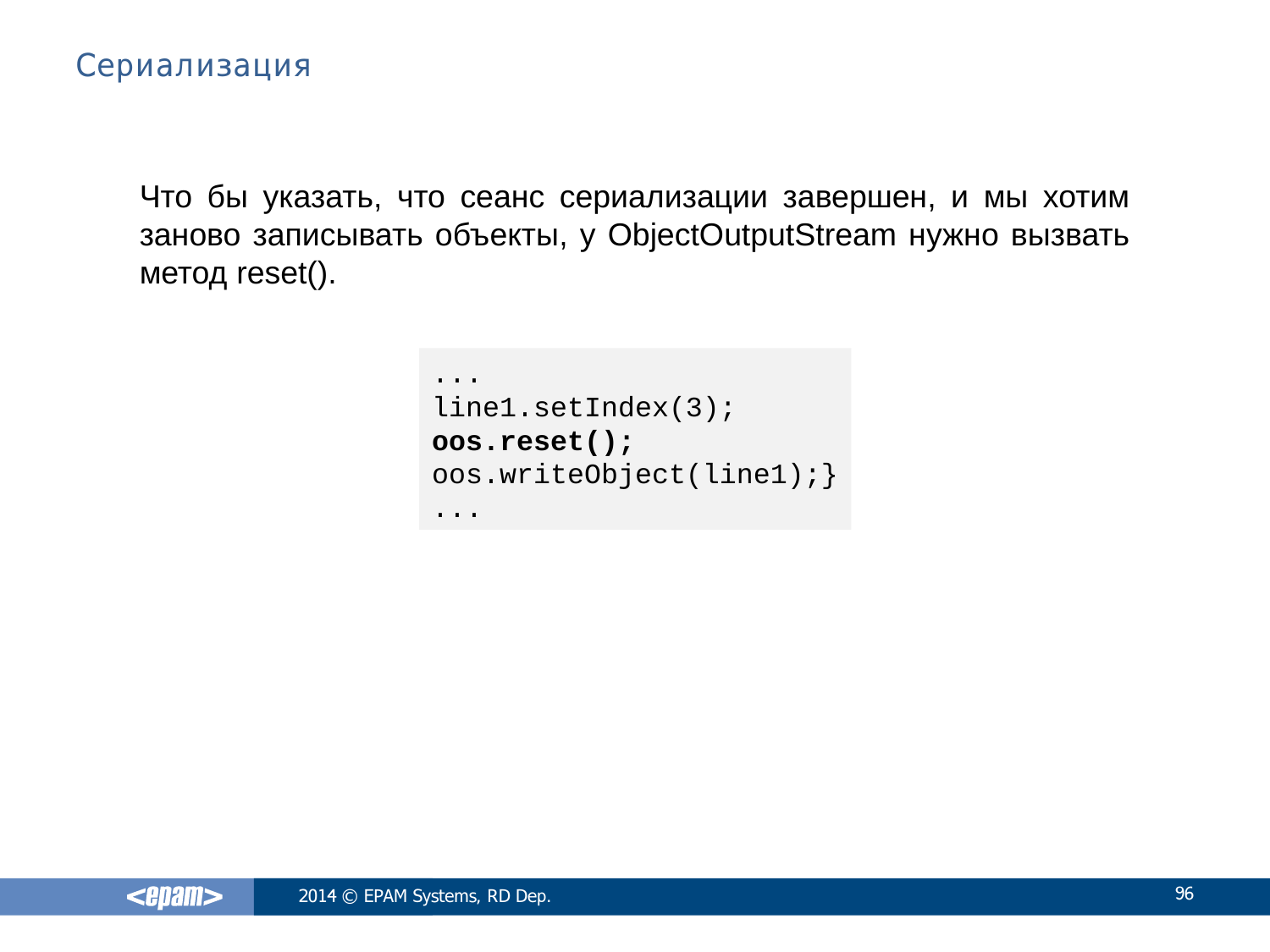

# Сериализация
Что бы указать, что сеанс сериализации завершен, и мы хотим заново записывать объекты, у ObjectOutputStream нужно вызвать метод reset().
...
line1.setIndex(3);
oos.reset();
oos.writeObject(line1);}
...
96
2014 © EPAM Systems, RD Dep.